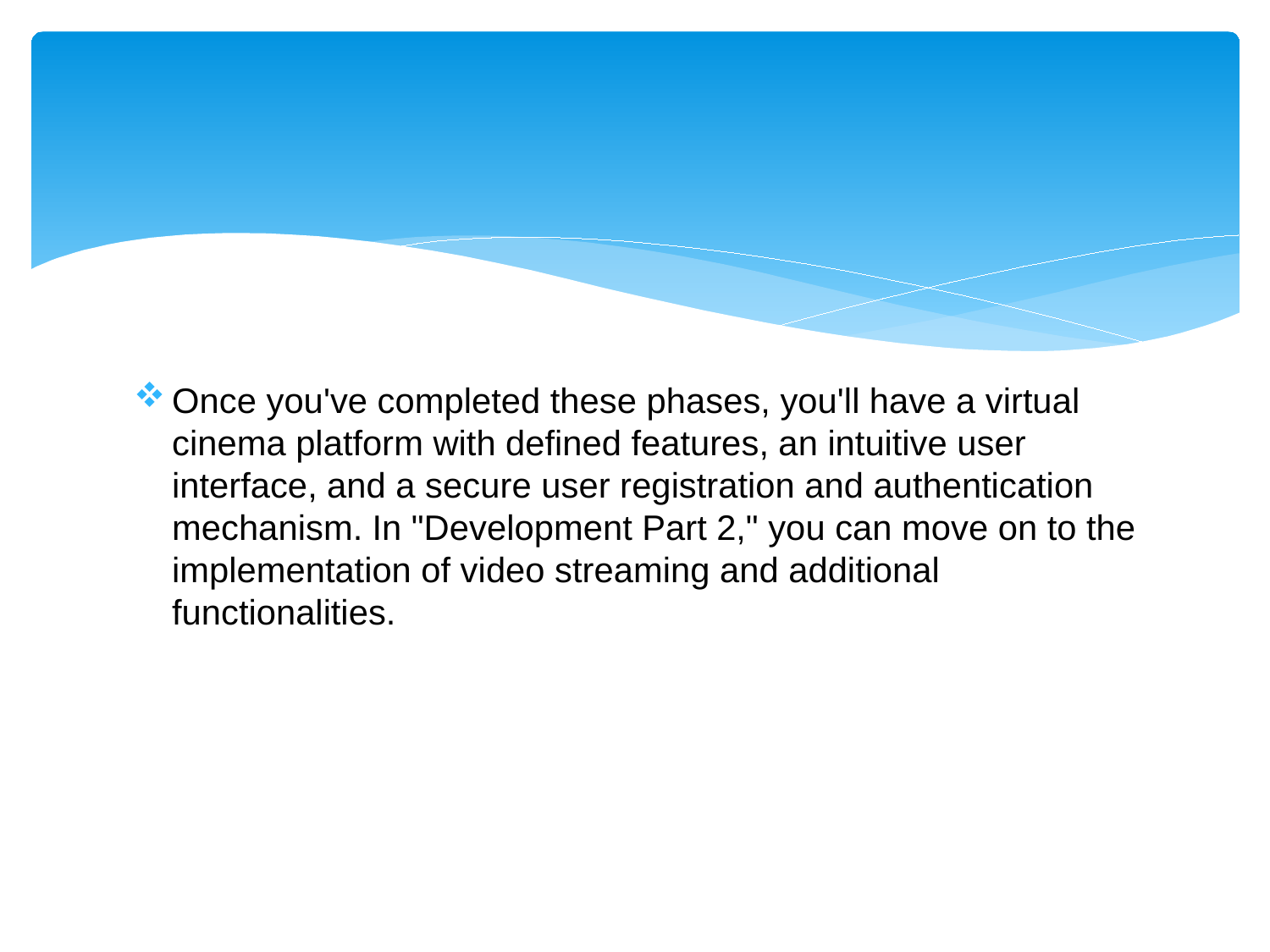

#
Once you've completed these phases, you'll have a virtual cinema platform with defined features, an intuitive user interface, and a secure user registration and authentication mechanism. In "Development Part 2," you can move on to the implementation of video streaming and additional functionalities.